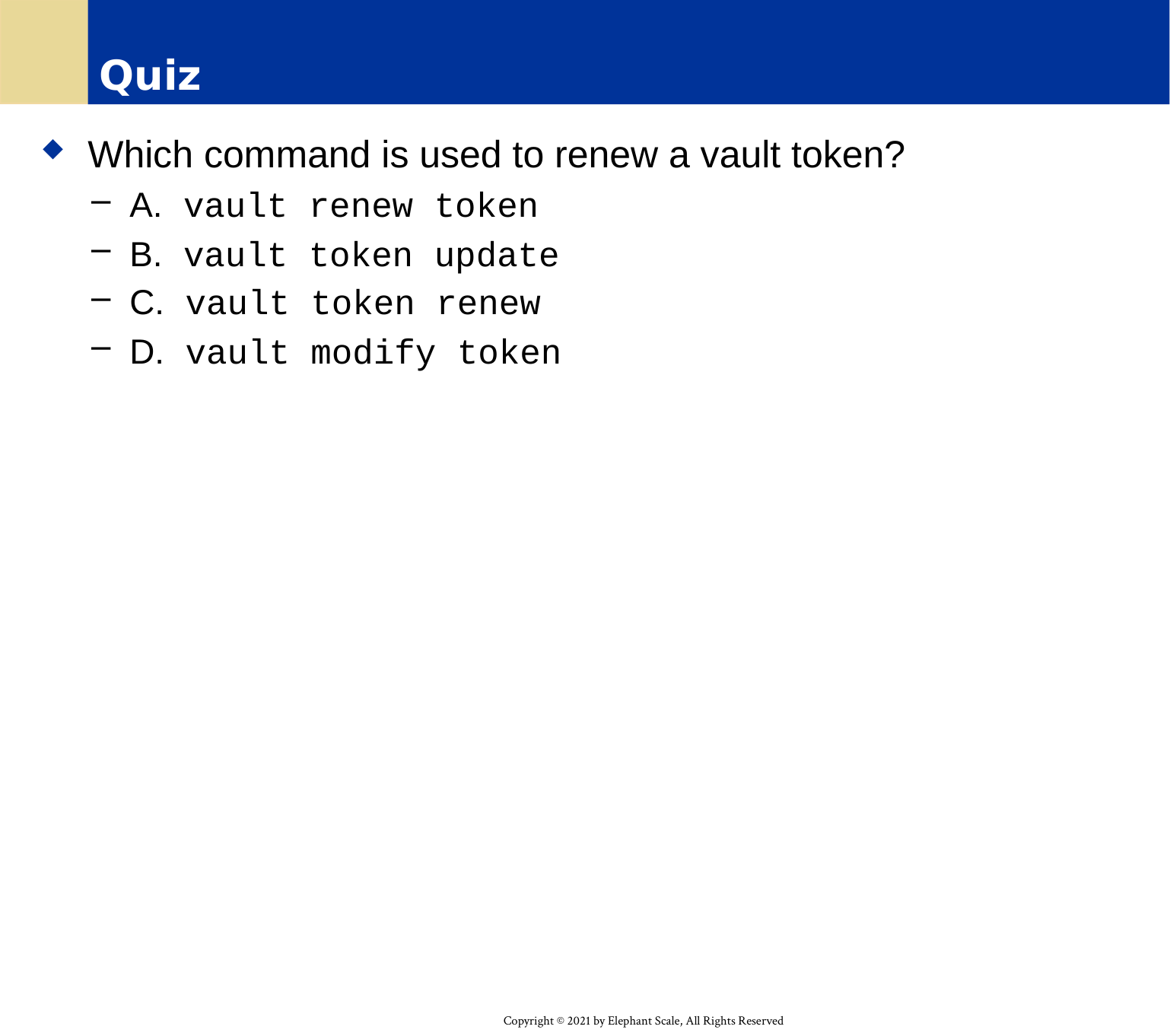

# Quiz
 Which command is used to renew a vault token?
 A. vault renew token
 B. vault token update
 C. vault token renew
 D. vault modify token
Copyright © 2021 by Elephant Scale, All Rights Reserved